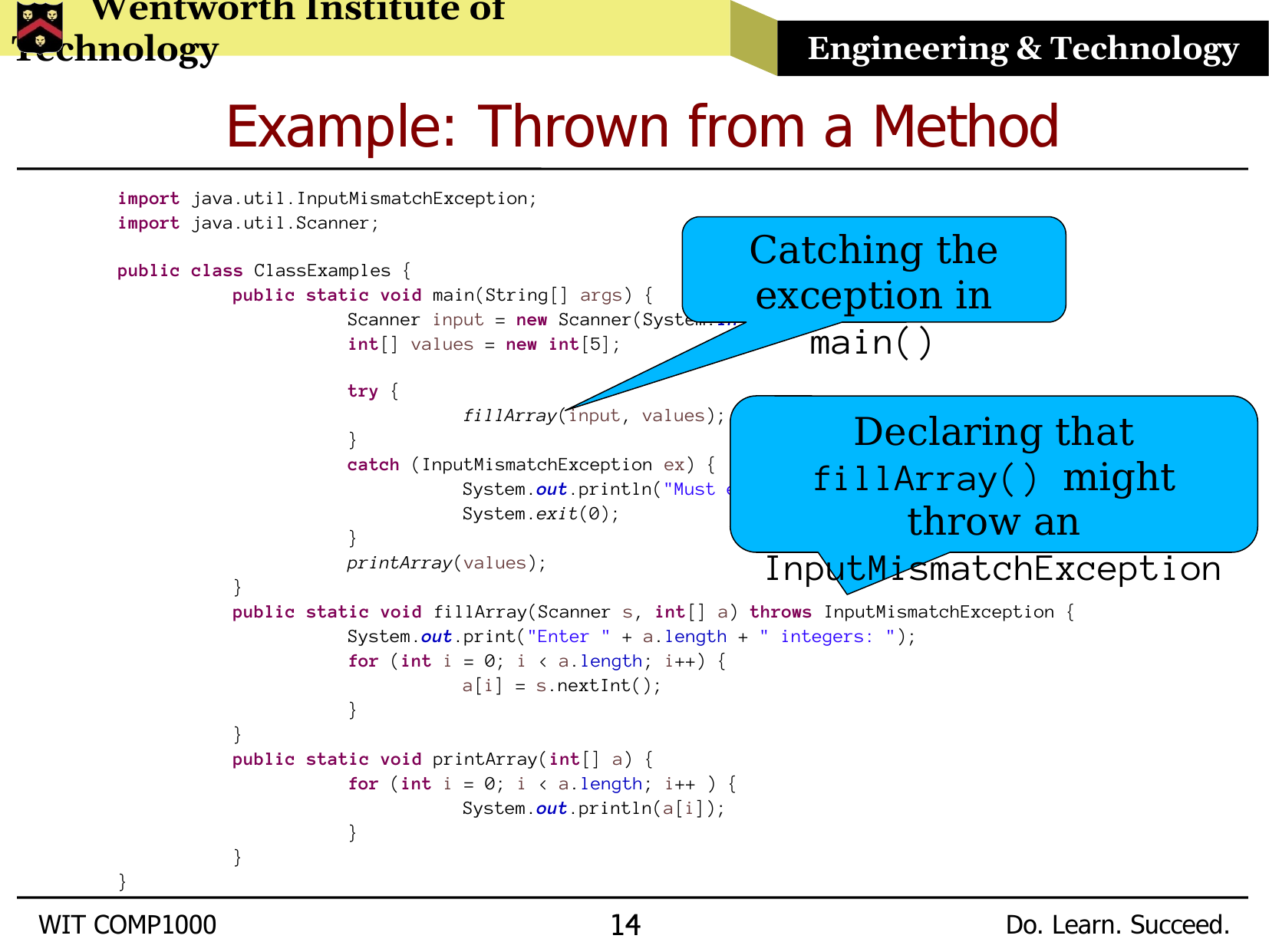

# Example: Thrown from a Method
import java.util.InputMismatchException;
import java.util.Scanner;

public class ClassExamples {
	public static void main(String[] args) {
		Scanner input = new Scanner(System.in);
		int[] values = new int[5];

		try {
			fillArray(input, values);
		}
		catch (InputMismatchException ex) {
			System.out.println("Must enter integers!");
			System.exit(0);
		}
		printArray(values);
	}
	public static void fillArray(Scanner s, int[] a) throws InputMismatchException {
		System.out.print("Enter " + a.length + " integers: ");
		for (int i = 0; i < a.length; i++) {
			a[i] = s.nextInt();
		}
	}
	public static void printArray(int[] a) {
		for (int i = 0; i < a.length; i++ ) {
			System.out.println(a[i]);
		}
	}
}
Catching the exception in main()
Declaring that fillArray() might throw an InputMismatchException